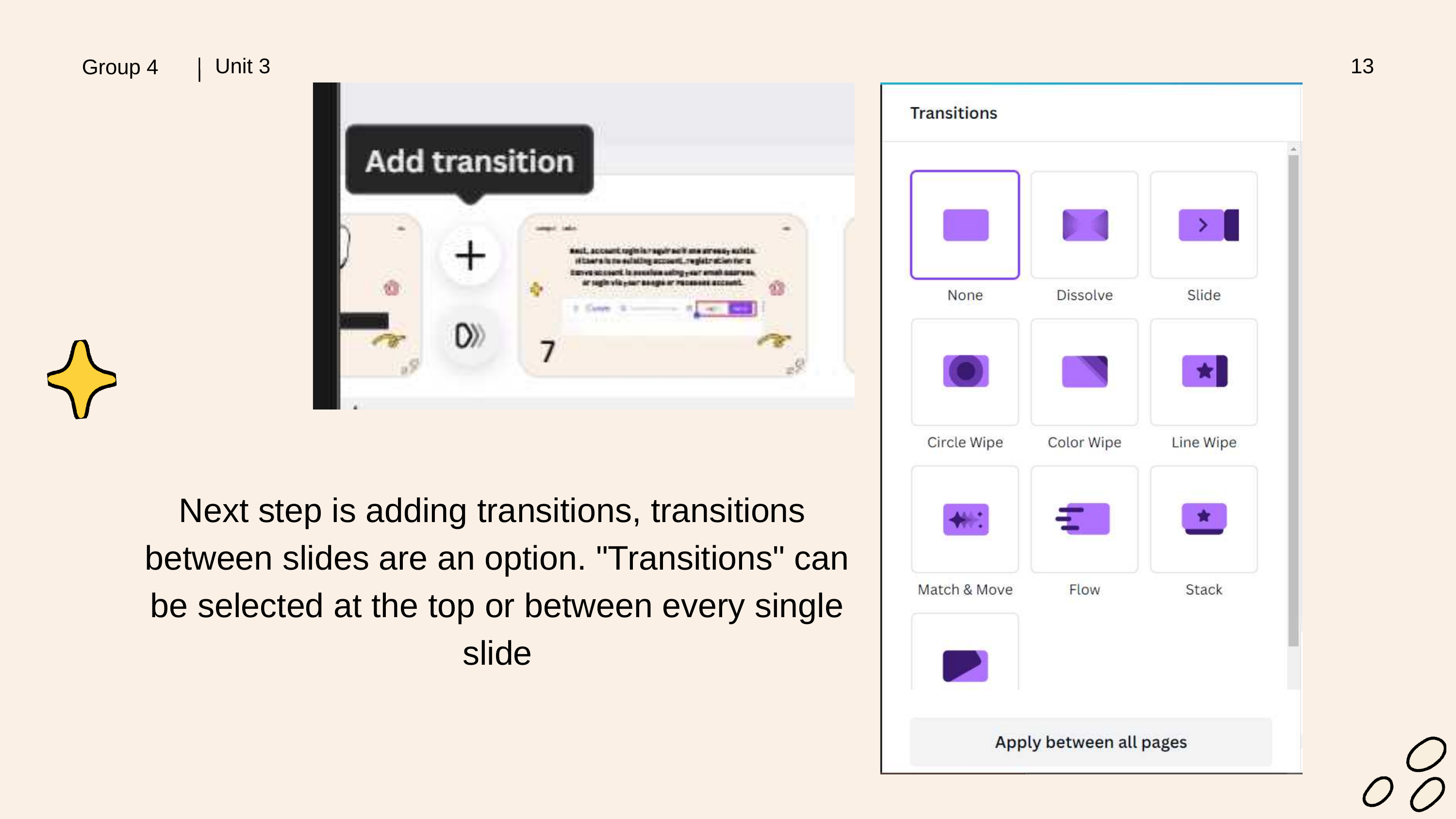

Unit 3
13
Group 4

Next step is adding transitions, transitions  between slides are an option. "Transitions" can be selected at the top or between every single slide